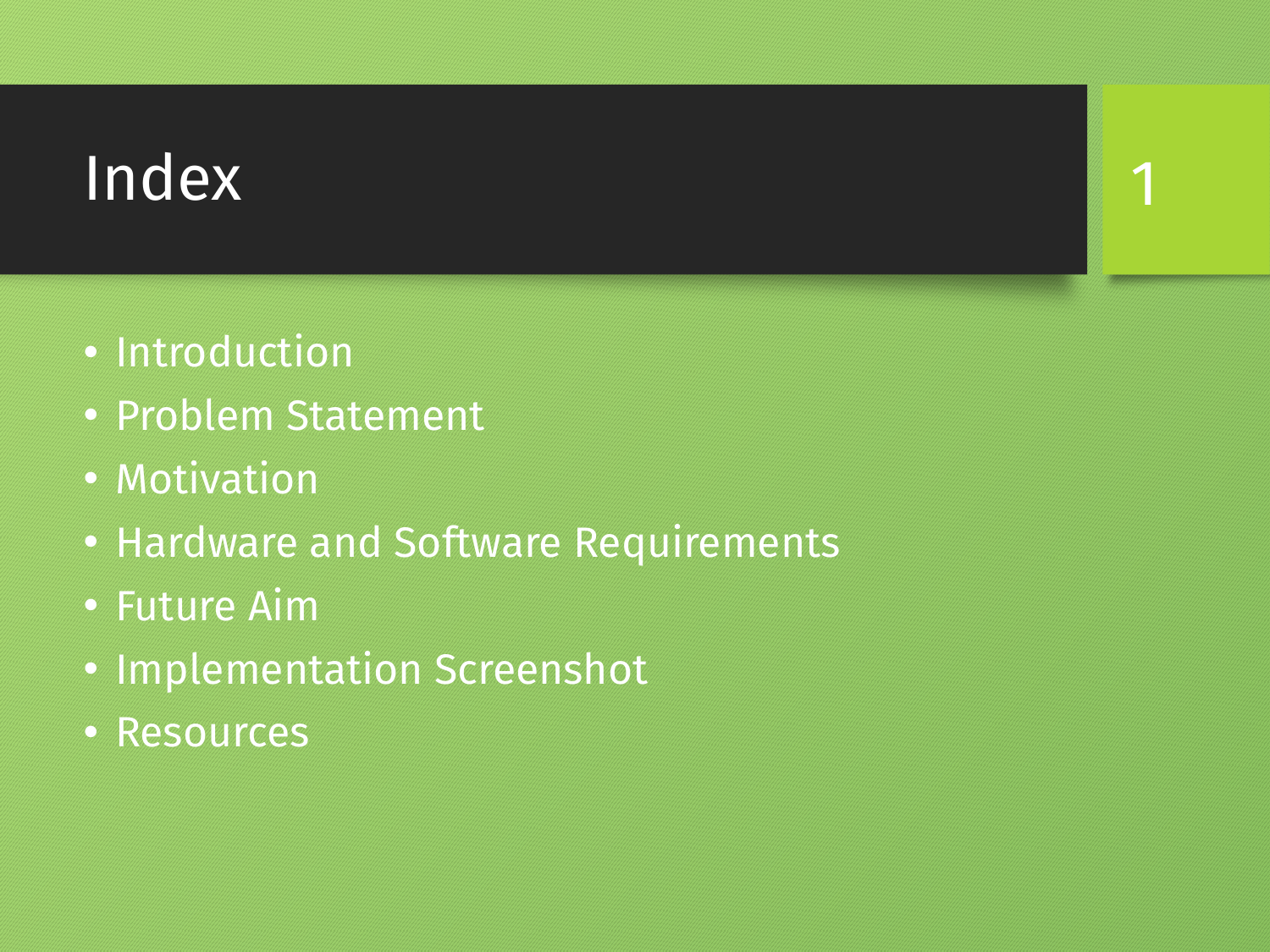

# Index
1
Introduction
Problem Statement
Motivation
Hardware and Software Requirements
Future Aim
Implementation Screenshot
Resources